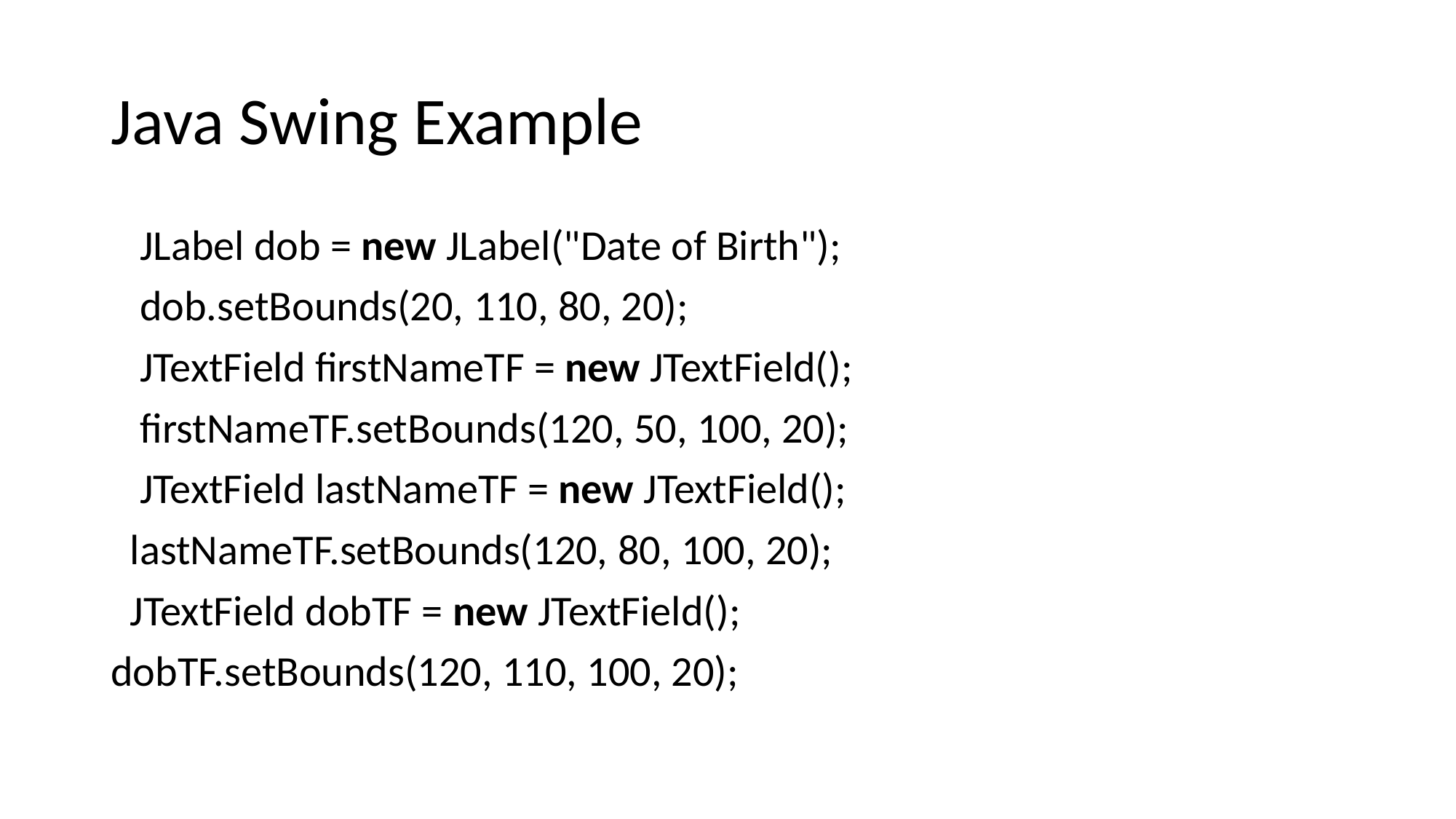

# Java Swing Example
   JLabel dob = new JLabel("Date of Birth");
   dob.setBounds(20, 110, 80, 20);
   JTextField firstNameTF = new JTextField();
   firstNameTF.setBounds(120, 50, 100, 20);
   JTextField lastNameTF = new JTextField();
  lastNameTF.setBounds(120, 80, 100, 20);
  JTextField dobTF = new JTextField();
dobTF.setBounds(120, 110, 100, 20);